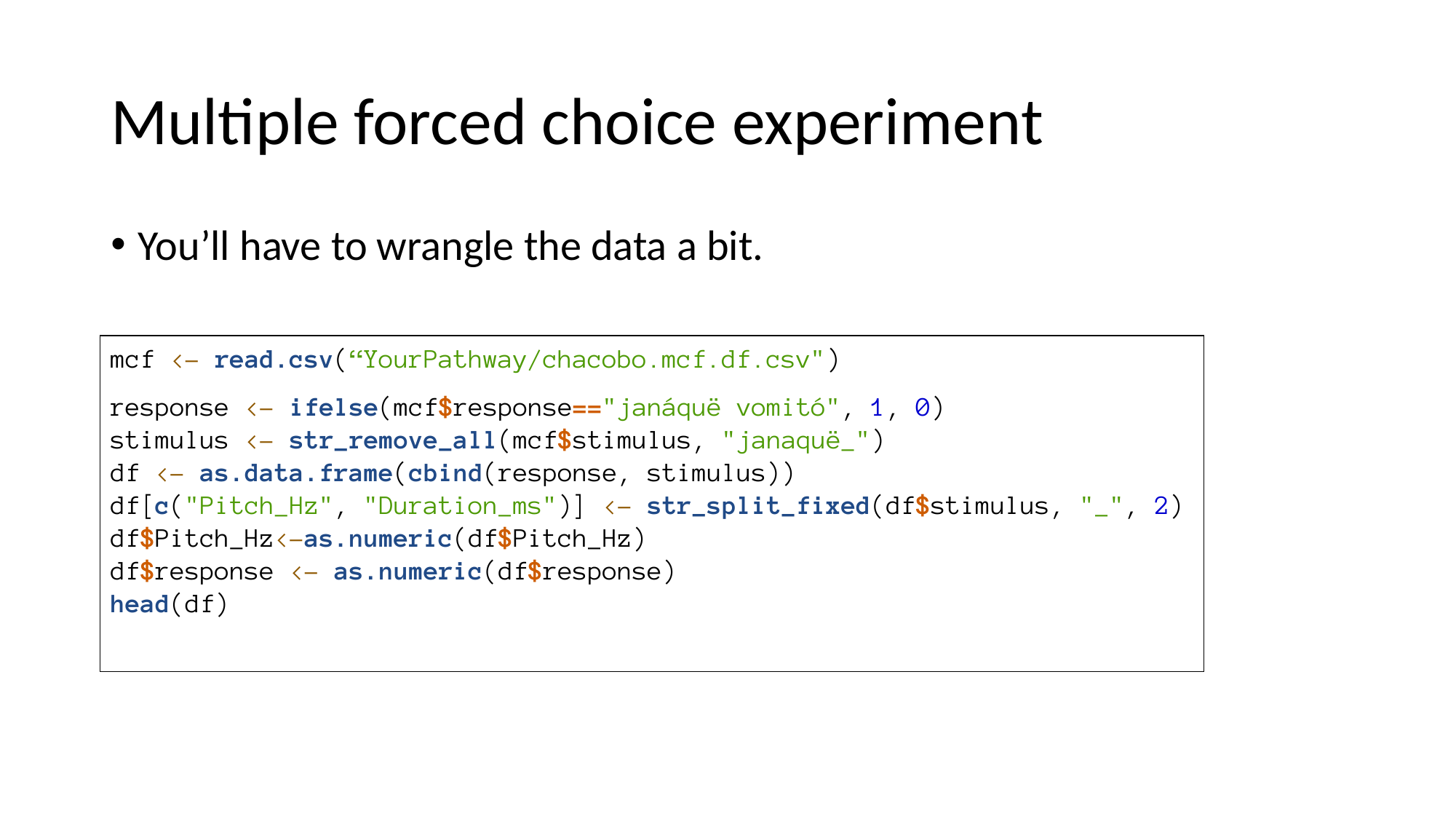

# Multiple forced choice experiment
You’ll have to wrangle the data a bit.
mcf <- read.csv(“YourPathway/chacobo.mcf.df.csv")
response <- ifelse(mcf$response=="janáquë vomitó", 1, 0)
stimulus <- str_remove_all(mcf$stimulus, "janaquë_")
df <- as.data.frame(cbind(response, stimulus))
df[c("Pitch_Hz", "Duration_ms")] <- str_split_fixed(df$stimulus, "_", 2)
df$Pitch_Hz<-as.numeric(df$Pitch_Hz)
df$response <- as.numeric(df$response)
head(df)